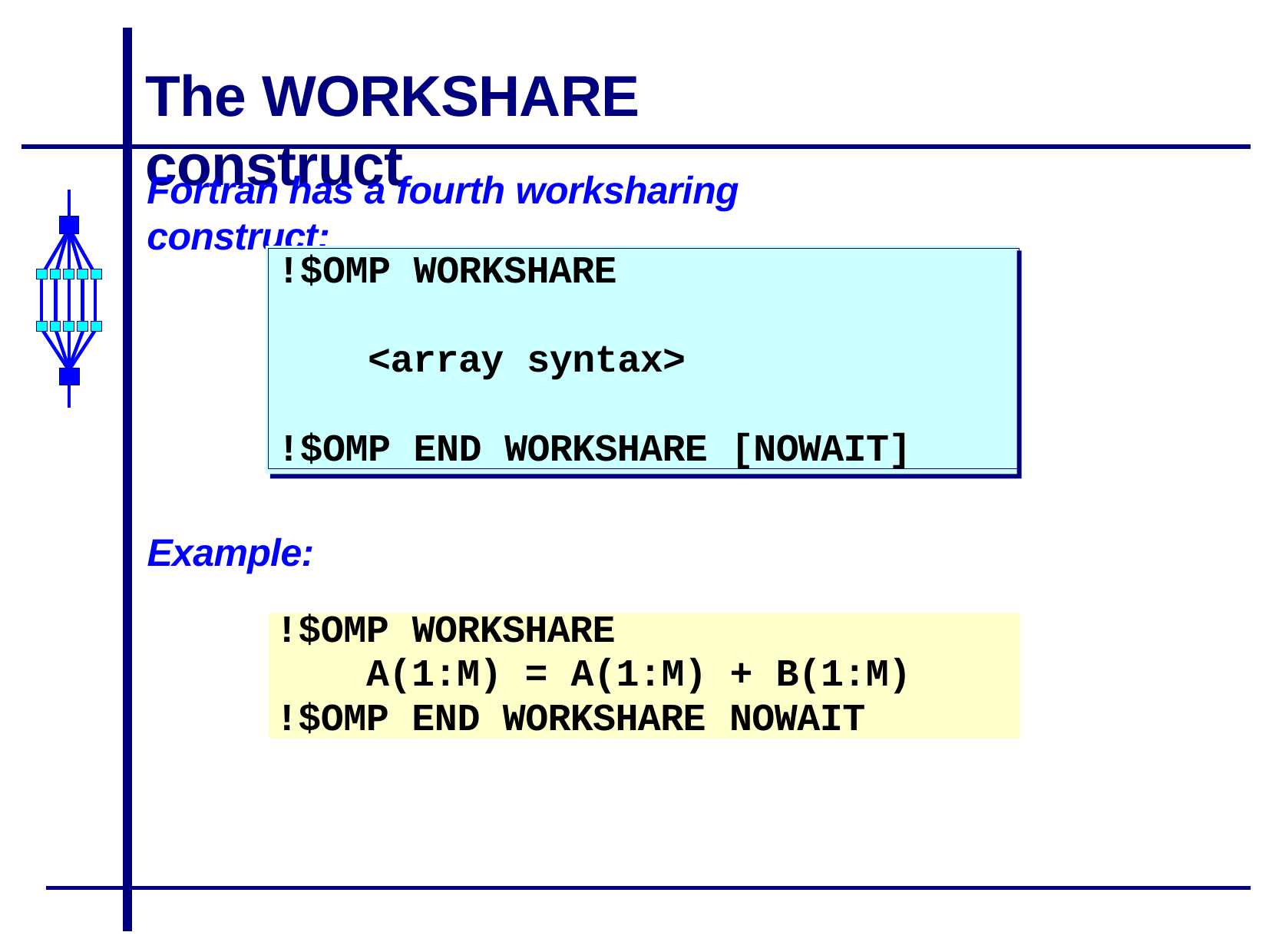

# The WORKSHARE construct
Fortran has a fourth worksharing construct:

!$OMP WORKSHARE

<array syntax>

!$OMP END WORKSHARE [NOWAIT]

Example:
!$OMP WORKSHARE
A(1:M) = A(1:M) + B(1:M)
!$OMP END WORKSHARE NOWAIT